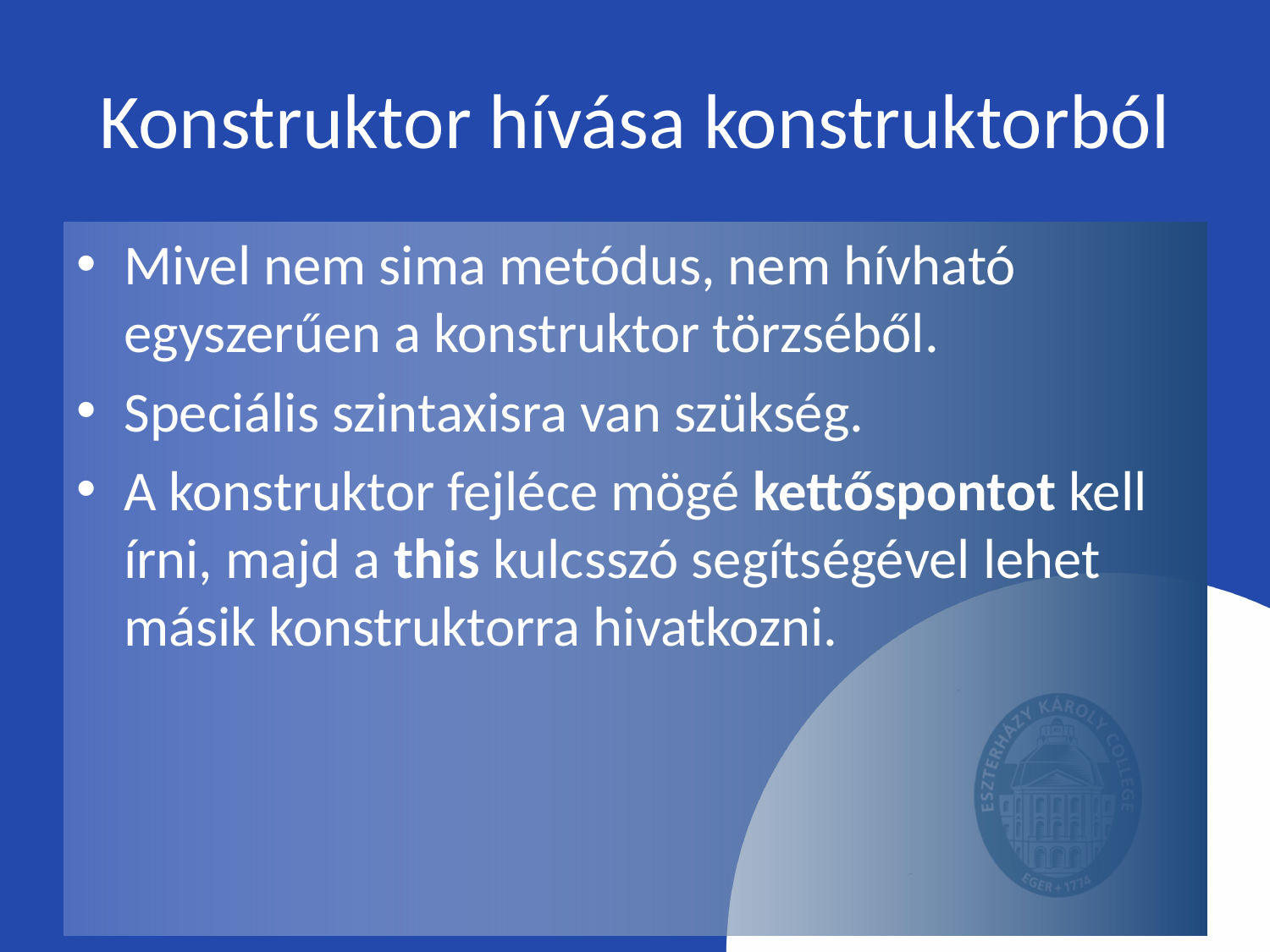

# Konstruktor hívása konstruktorból
Mivel nem sima metódus, nem hívható egyszerűen a konstruktor törzséből.
Speciális szintaxisra van szükség.
A konstruktor fejléce mögé kettőspontot kell írni, majd a this kulcsszó segítségével lehet másik konstruktorra hivatkozni.